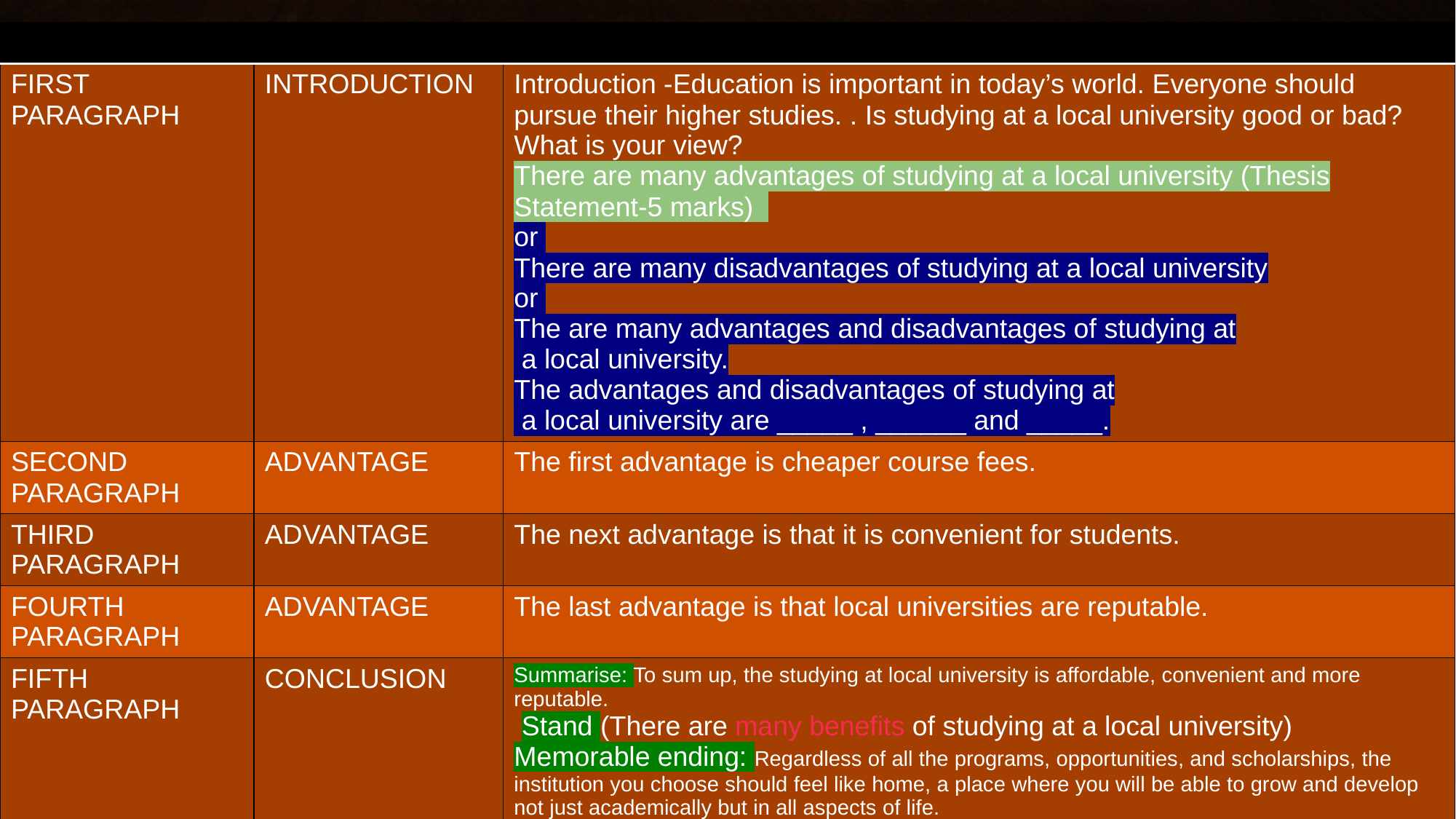

# FORMAT 350-400 words
|  |  |  |
| --- | --- | --- |
| FIRST PARAGRAPH | INTRODUCTION | Introduction -Education is important in today’s world. Everyone should pursue their higher studies. . Is studying at a local university good or bad?What is your view? There are many advantages of studying at a local university (Thesis Statement-5 marks) or There are many disadvantages of studying at a local university or The are many advantages and disadvantages of studying at a local university. The advantages and disadvantages of studying at a local university are \_\_\_\_\_ , \_\_\_\_\_\_ and \_\_\_\_\_. |
| SECOND PARAGRAPH | ADVANTAGE | The first advantage is cheaper course fees. |
| THIRD PARAGRAPH | ADVANTAGE | The next advantage is that it is convenient for students. |
| FOURTH PARAGRAPH | ADVANTAGE | The last advantage is that local universities are reputable. |
| FIFTH PARAGRAPH | CONCLUSION | Summarise: To sum up, the studying at local university is affordable, convenient and more reputable. Stand (There are many benefits of studying at a local university) Memorable ending: Regardless of all the programs, opportunities, and scholarships, the institution you choose should feel like home, a place where you will be able to grow and develop not just academically but in all aspects of life. |